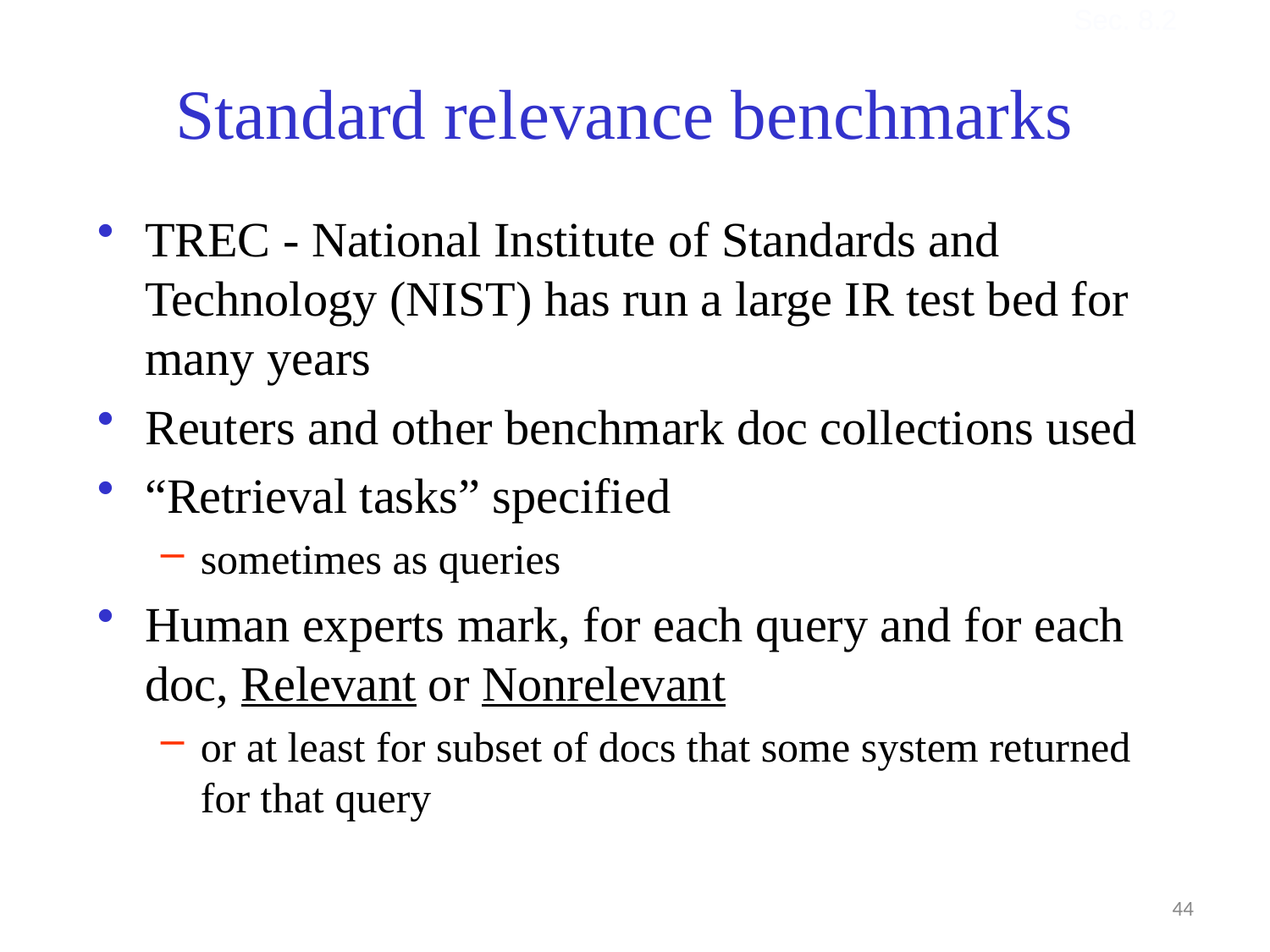

Sec. 8.2
# Standard relevance benchmarks
TREC - National Institute of Standards and Technology (NIST) has run a large IR test bed for many years
Reuters and other benchmark doc collections used
“Retrieval tasks” specified
sometimes as queries
Human experts mark, for each query and for each doc, Relevant or Nonrelevant
or at least for subset of docs that some system returned for that query
44